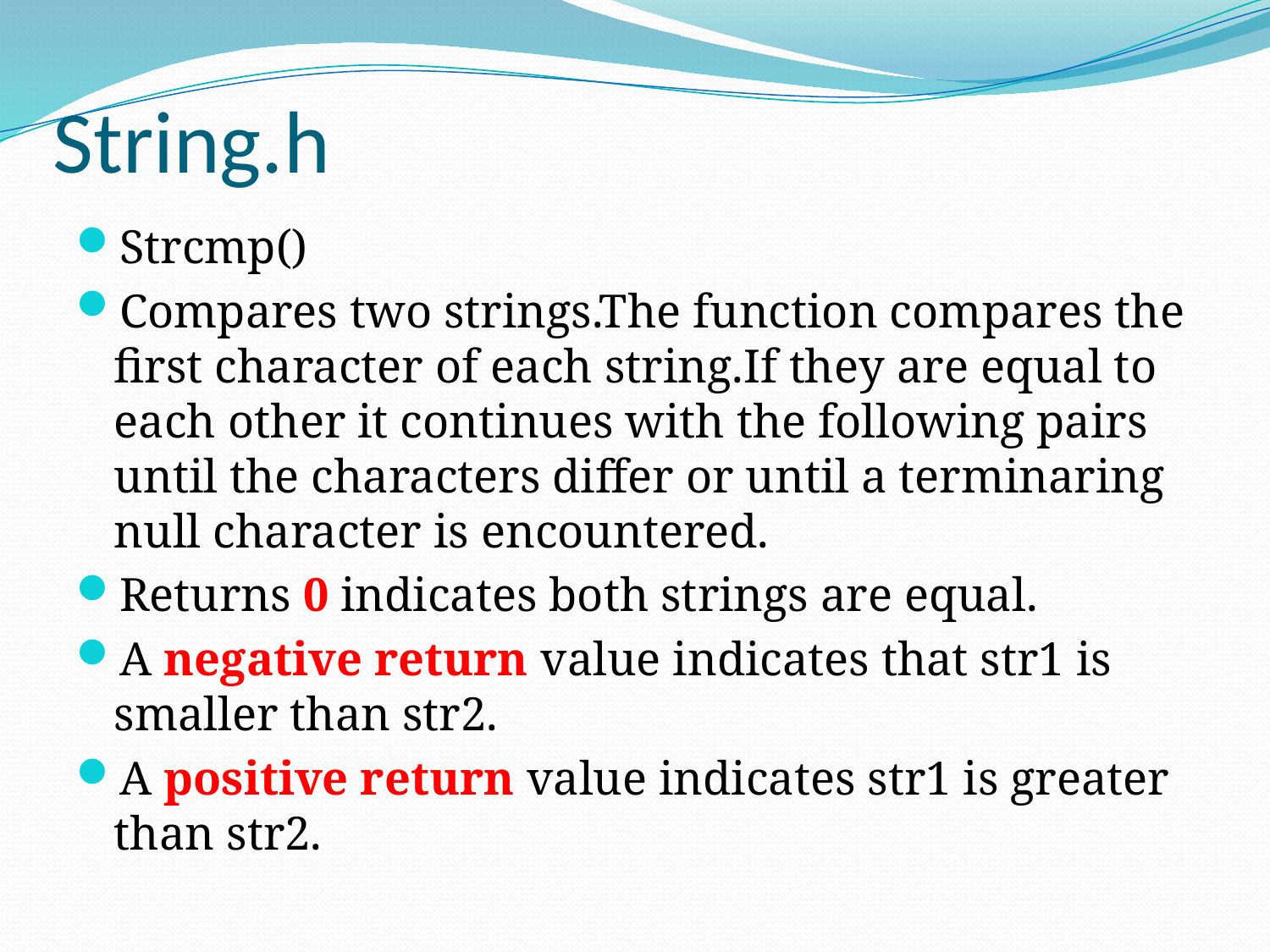

# String.h
Strcmp()
Compares two strings.The function compares the first character of each string.If they are equal to each other it continues with the following pairs until the characters differ or until a terminaring null character is encountered.
Returns 0 indicates both strings are equal.
A negative return value indicates that str1 is smaller than str2.
A positive return value indicates str1 is greater than str2.